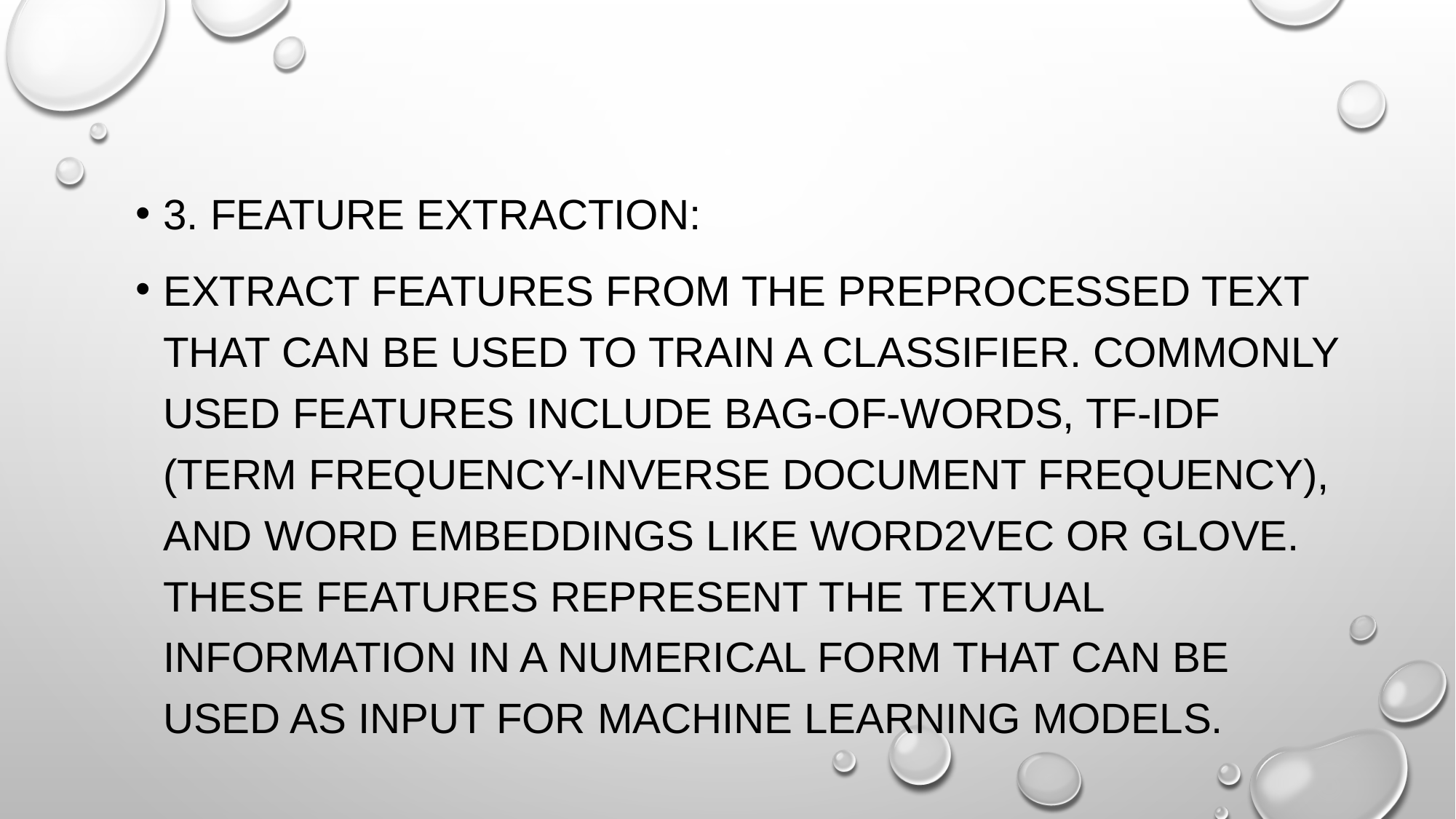

3. Feature Extraction:
Extract features from the preprocessed text that can be used to train a classifier. Commonly used features include bag-of-words, TF-IDF (Term Frequency-Inverse Document Frequency), and word embeddings like Word2Vec or GloVe. These features represent the textual information in a numerical form that can be used as input for machine learning models.